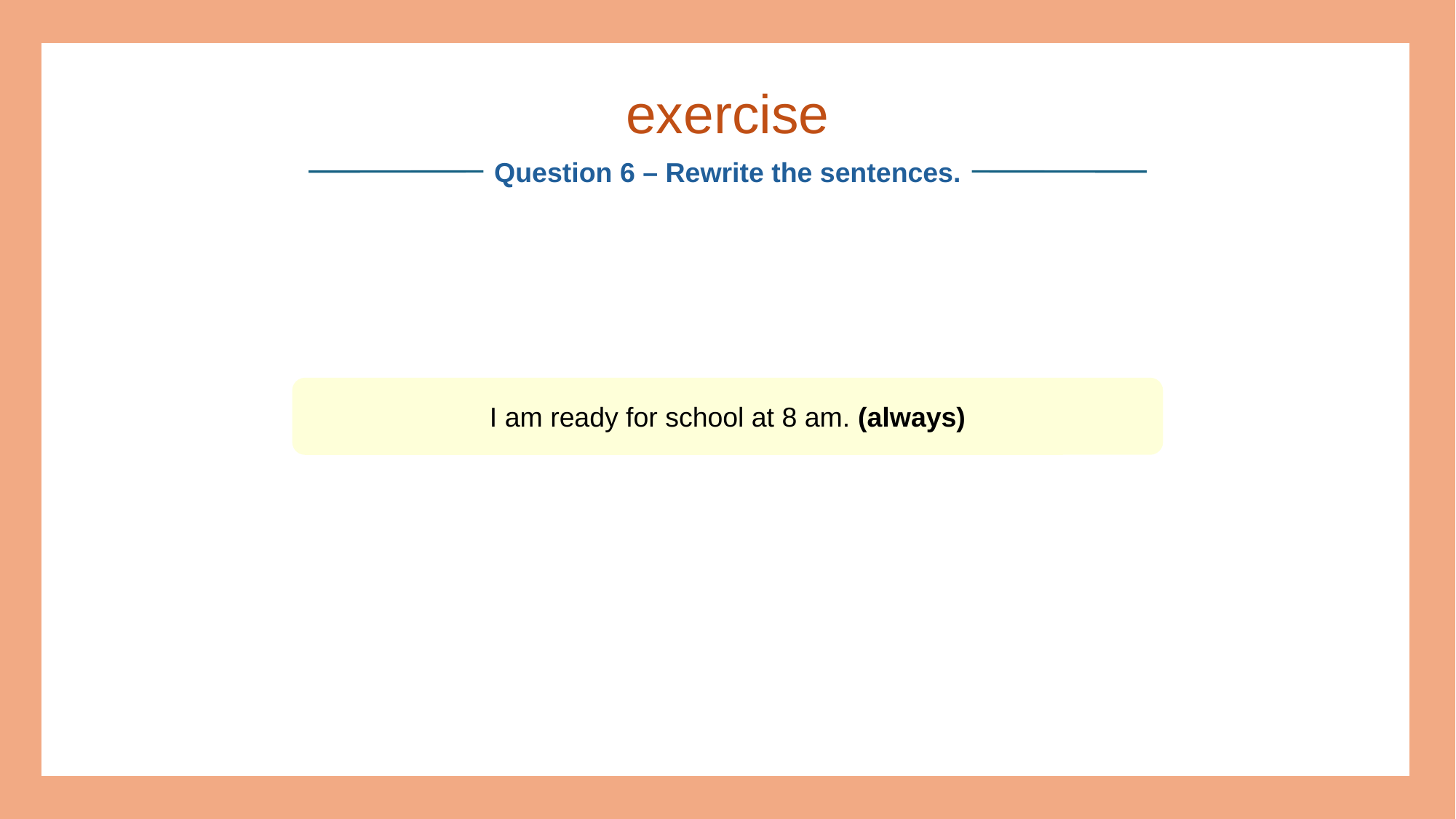

exercise
Question 6 – Rewrite the sentences.
I am ready for school at 8 am. (always)